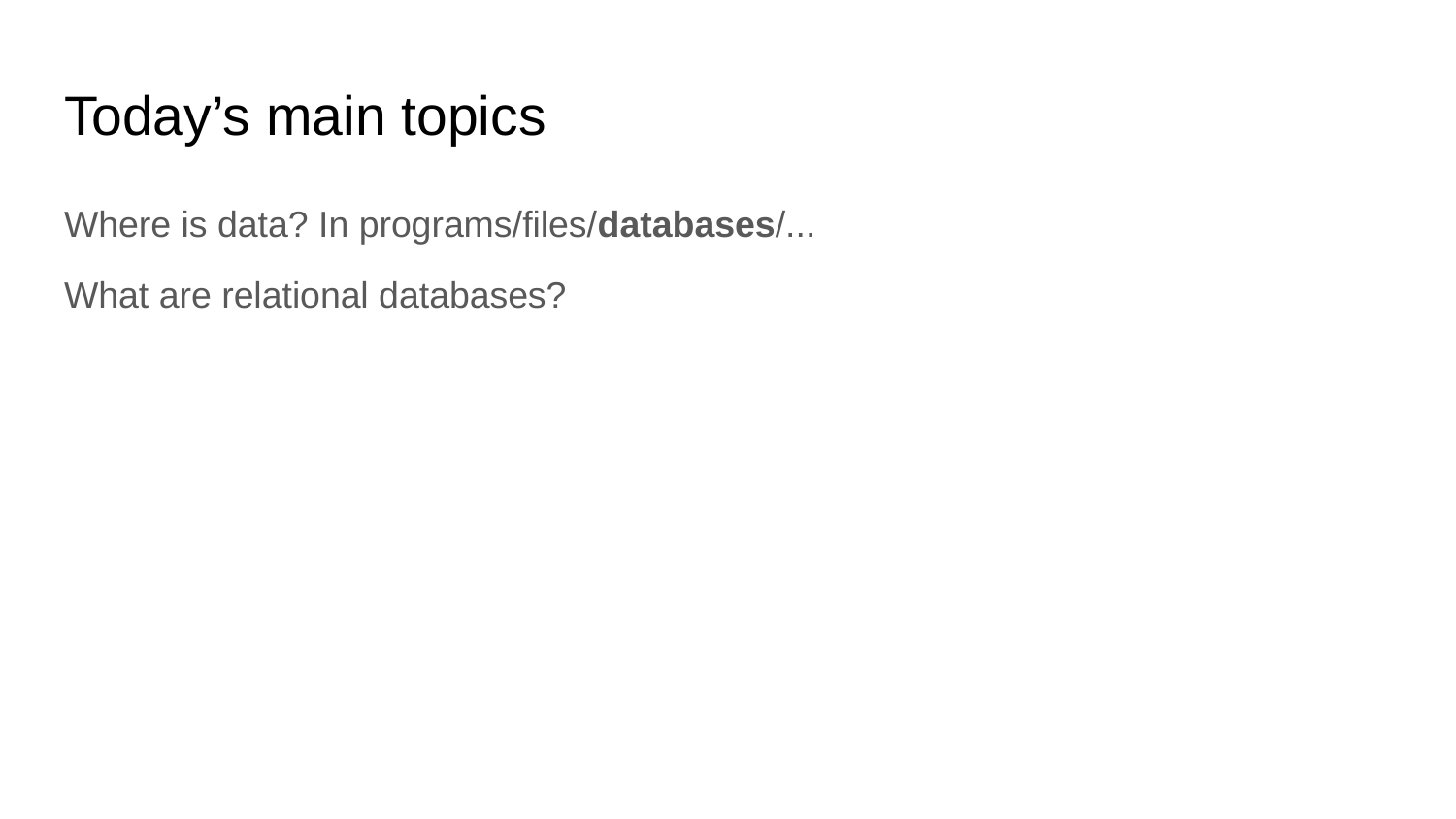

# Today’s main topics
Where is data? In programs/files/databases/...
What are relational databases?